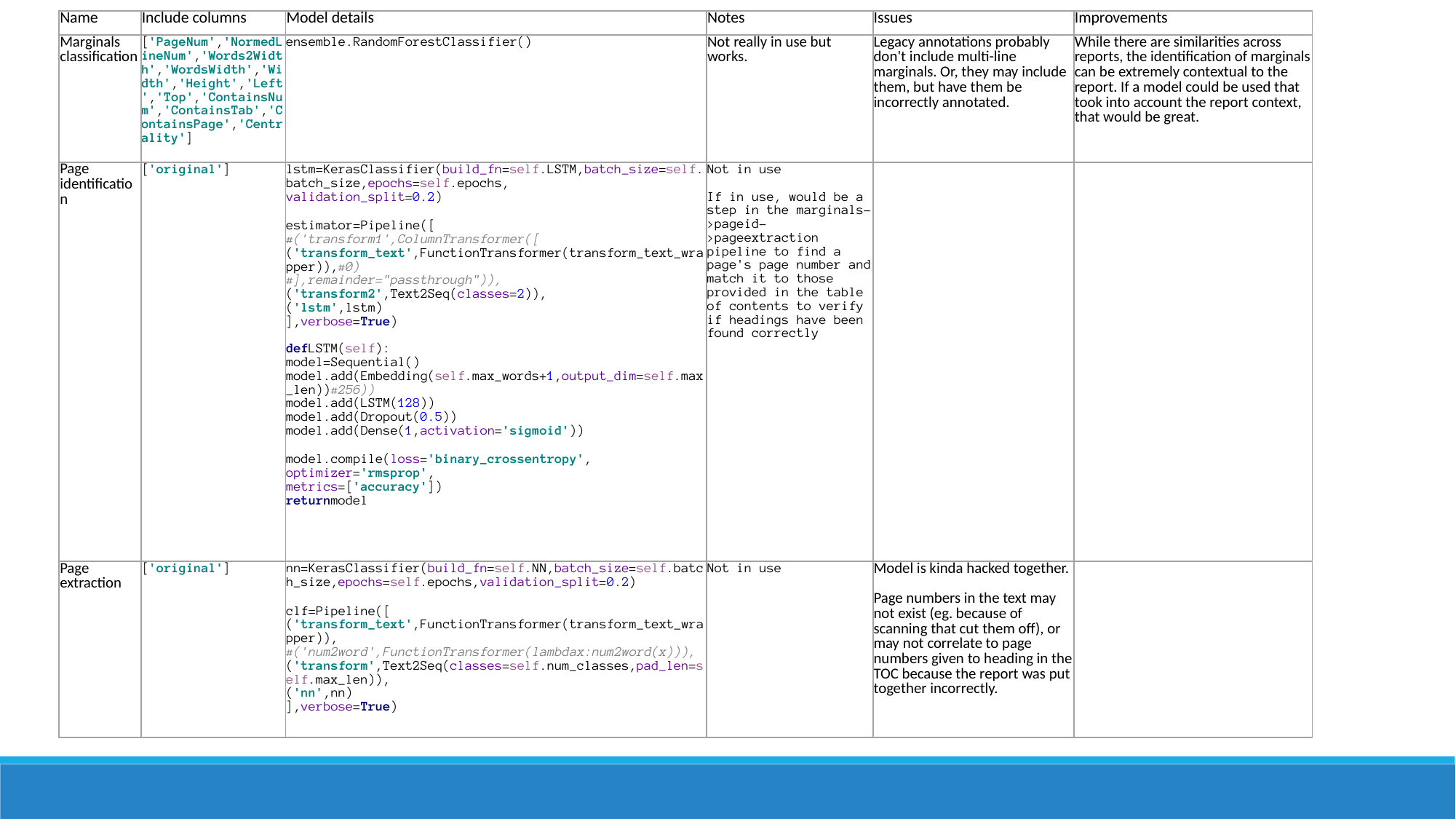

| Name | Include columns | Model details | Notes | Issues | Improvements |
| --- | --- | --- | --- | --- | --- |
| Marginals classification | ['PageNum','NormedLineNum','Words2Width','WordsWidth','Width','Height','Left','Top','ContainsNum','ContainsTab','ContainsPage','Centrality'] | ensemble.RandomForestClassifier() | Not really in use but works. | Legacy annotations probably don't include multi-line marginals. Or, they may include them, but have them be incorrectly annotated. | While there are similarities across reports, the identification of marginals can be extremely contextual to the report. If a model could be used that took into account the report context, that would be great. |
| Page identification | ['original'] | lstm=KerasClassifier(build\_fn=self.LSTM,batch\_size=self.batch\_size,epochs=self.epochs, validation\_split=0.2)   estimator=Pipeline([ #('transform1',ColumnTransformer([ ('transform\_text',FunctionTransformer(transform\_text\_wrapper)),#0) #],remainder="passthrough")), ('transform2',Text2Seq(classes=2)), ('lstm',lstm) ],verbose=True)   defLSTM(self): model=Sequential() model.add(Embedding(self.max\_words+1,output\_dim=self.max\_len))#256)) model.add(LSTM(128)) model.add(Dropout(0.5)) model.add(Dense(1,activation='sigmoid'))   model.compile(loss='binary\_crossentropy', optimizer='rmsprop', metrics=['accuracy']) returnmodel | Not in use   If in use, would be a step in the marginals->pageid->pageextraction pipeline to find a page's page number and match it to those provided in the table of contents to verify if headings have been found correctly |  |  |
| Page extraction | ['original'] | nn=KerasClassifier(build\_fn=self.NN,batch\_size=self.batch\_size,epochs=self.epochs,validation\_split=0.2)   clf=Pipeline([ ('transform\_text',FunctionTransformer(transform\_text\_wrapper)), #('num2word',FunctionTransformer(lambdax:num2word(x))), ('transform',Text2Seq(classes=self.num\_classes,pad\_len=self.max\_len)), ('nn',nn) ],verbose=True) | Not in use | Model is kinda hacked together.   Page numbers in the text may not exist (eg. because of scanning that cut them off), or may not correlate to page numbers given to heading in the TOC because the report was put together incorrectly. |  |